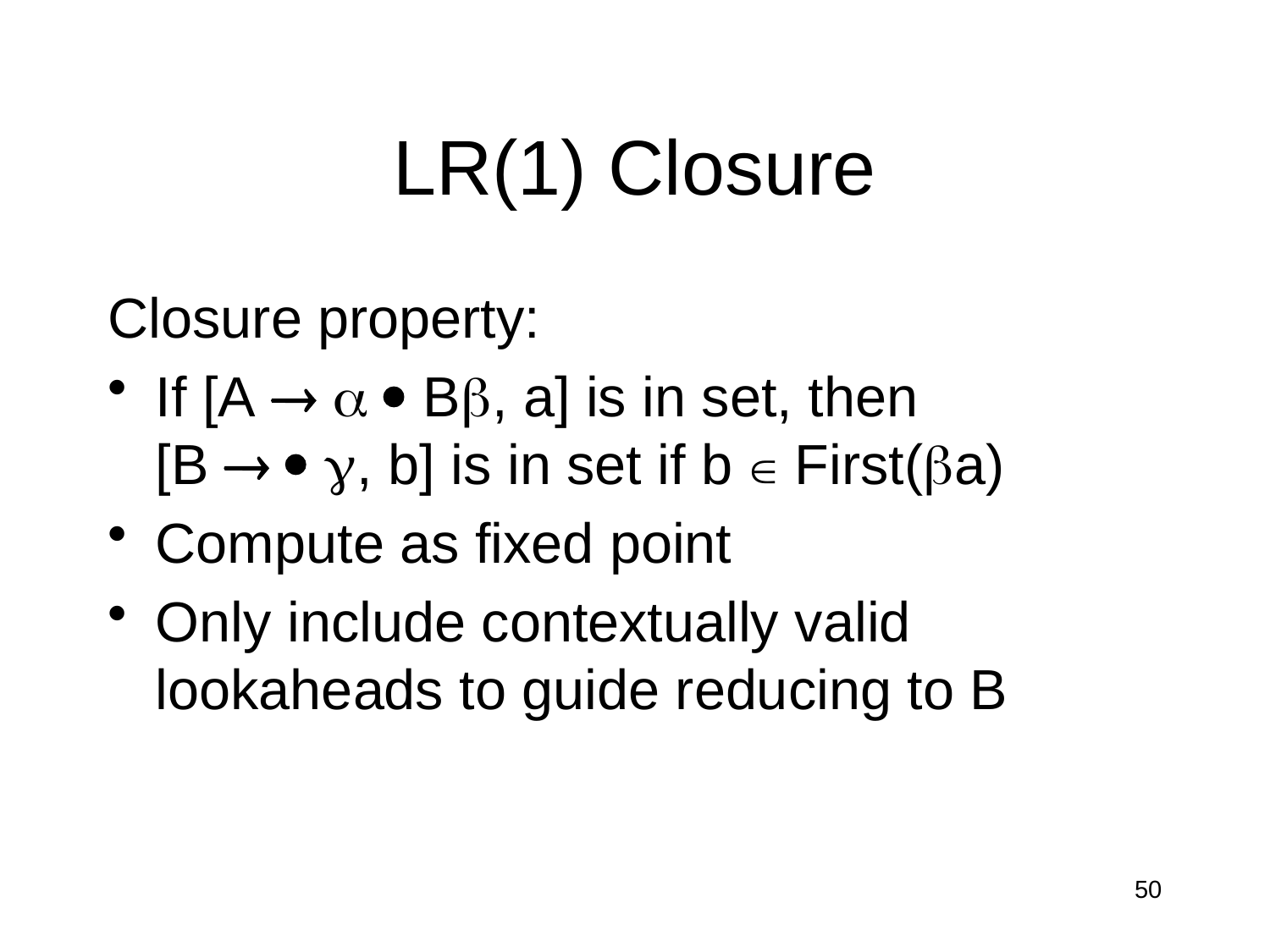

# LR(1) Closure
Closure property:
If [A → α • Bβ, a] is in set, then
[B → • γ, b] is in set if b ∈ First(βa)
Compute as fixed point
Only include contextually valid lookaheads to guide reducing to B
50